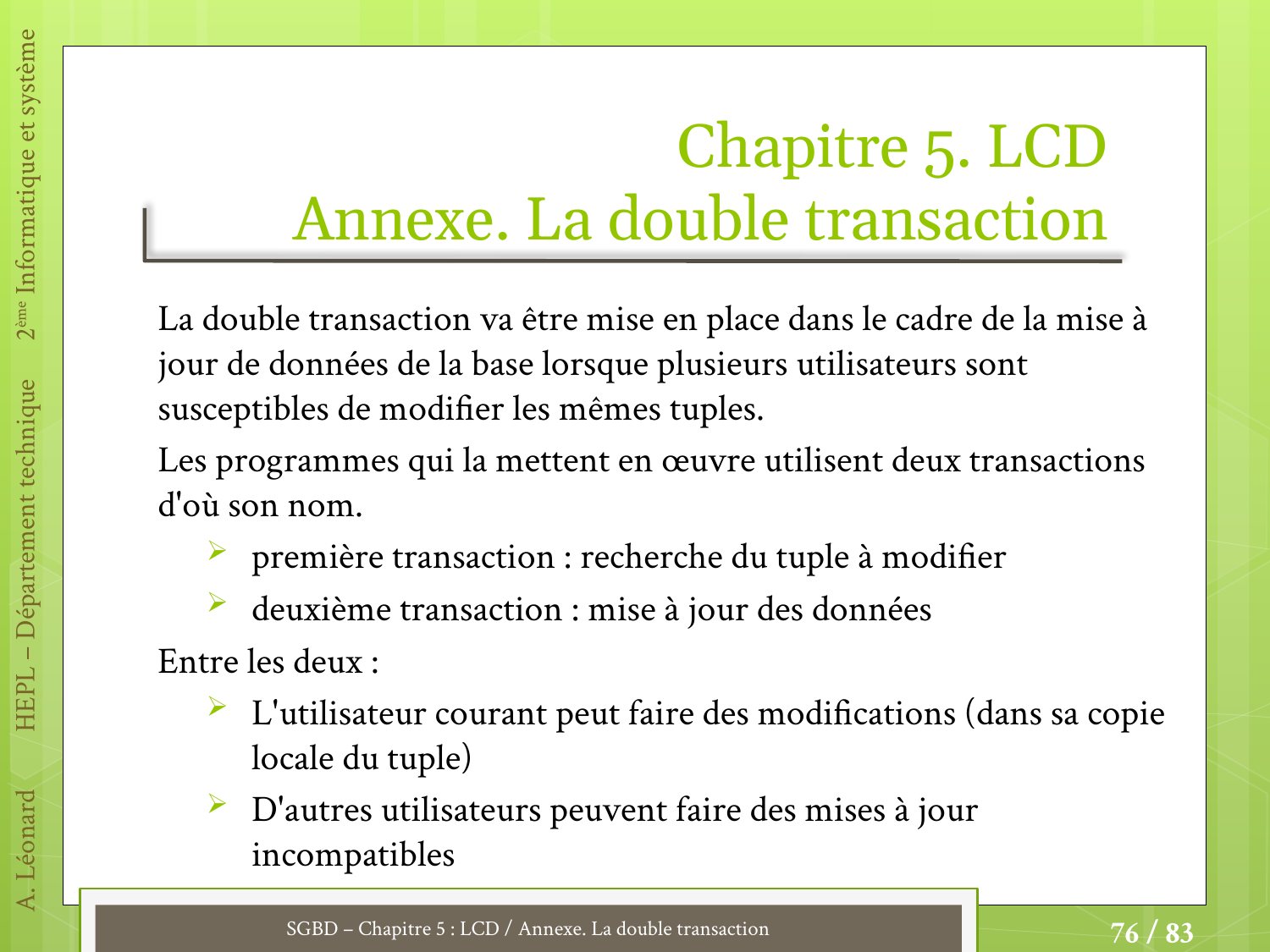

# Chapitre 5. LCD Annexe. La double transaction
La double transaction va être mise en place dans le cadre de la mise à jour de données de la base lorsque plusieurs utilisateurs sont susceptibles de modifier les mêmes tuples.
Les programmes qui la mettent en œuvre utilisent deux transactions d'où son nom.
première transaction : recherche du tuple à modifier
deuxième transaction : mise à jour des données
Entre les deux :
L'utilisateur courant peut faire des modifications (dans sa copie locale du tuple)
D'autres utilisateurs peuvent faire des mises à jour incompatibles
SGBD – Chapitre 5 : LCD / Annexe. La double transaction